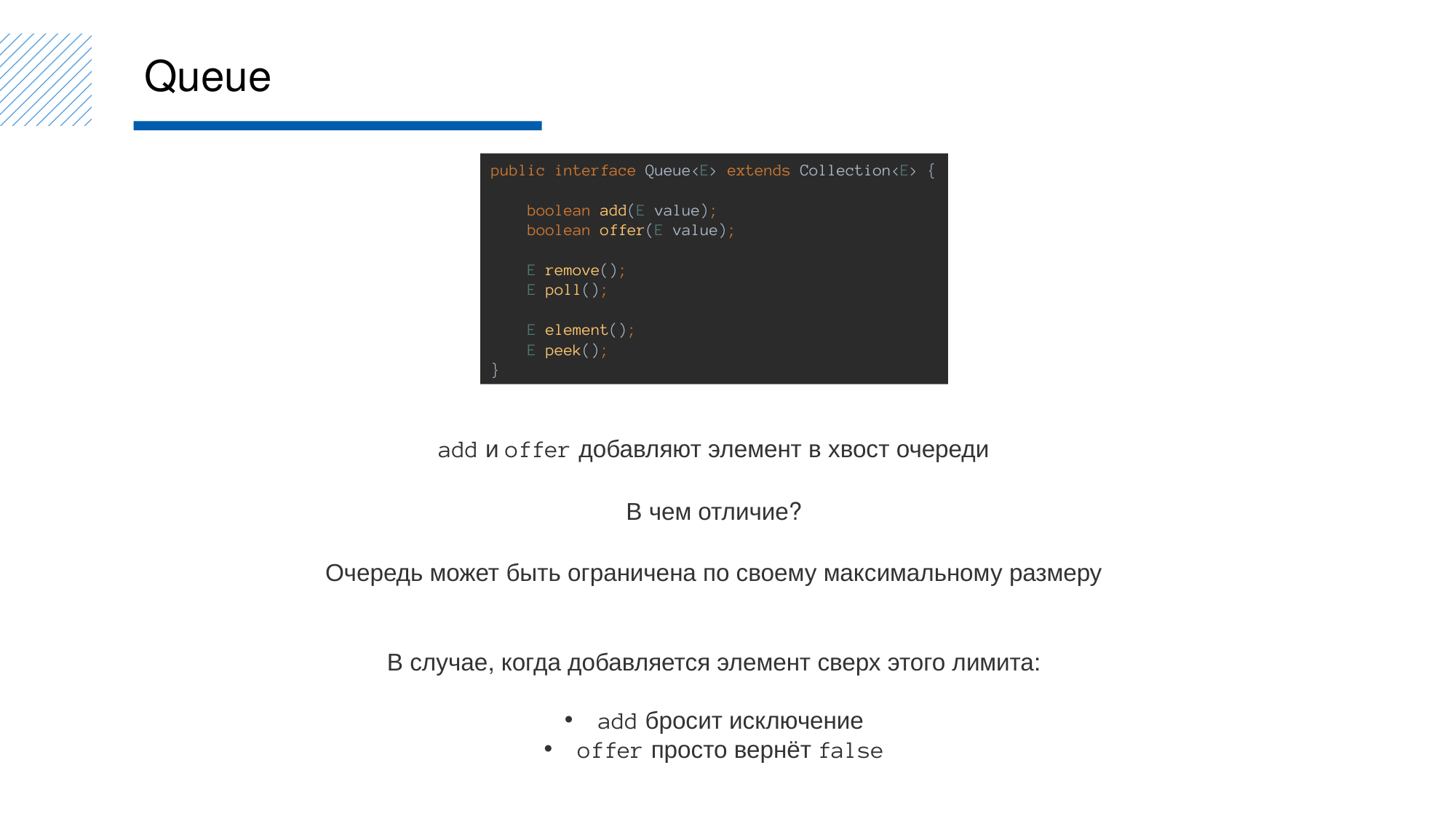

Queue
public interface Queue<E> extends Collection<E> {
    boolean add(E value);
    boolean offer(E value);
    E remove();
    E poll();
    E element();
    E peek();
}
add и offer добавляют элемент в хвост очереди
В чем отличие?
Очередь может быть ограничена по своему максимальному размеру
В случае, когда добавляется элемент сверх этого лимита:

add бросит исключение
offer просто вернёт false